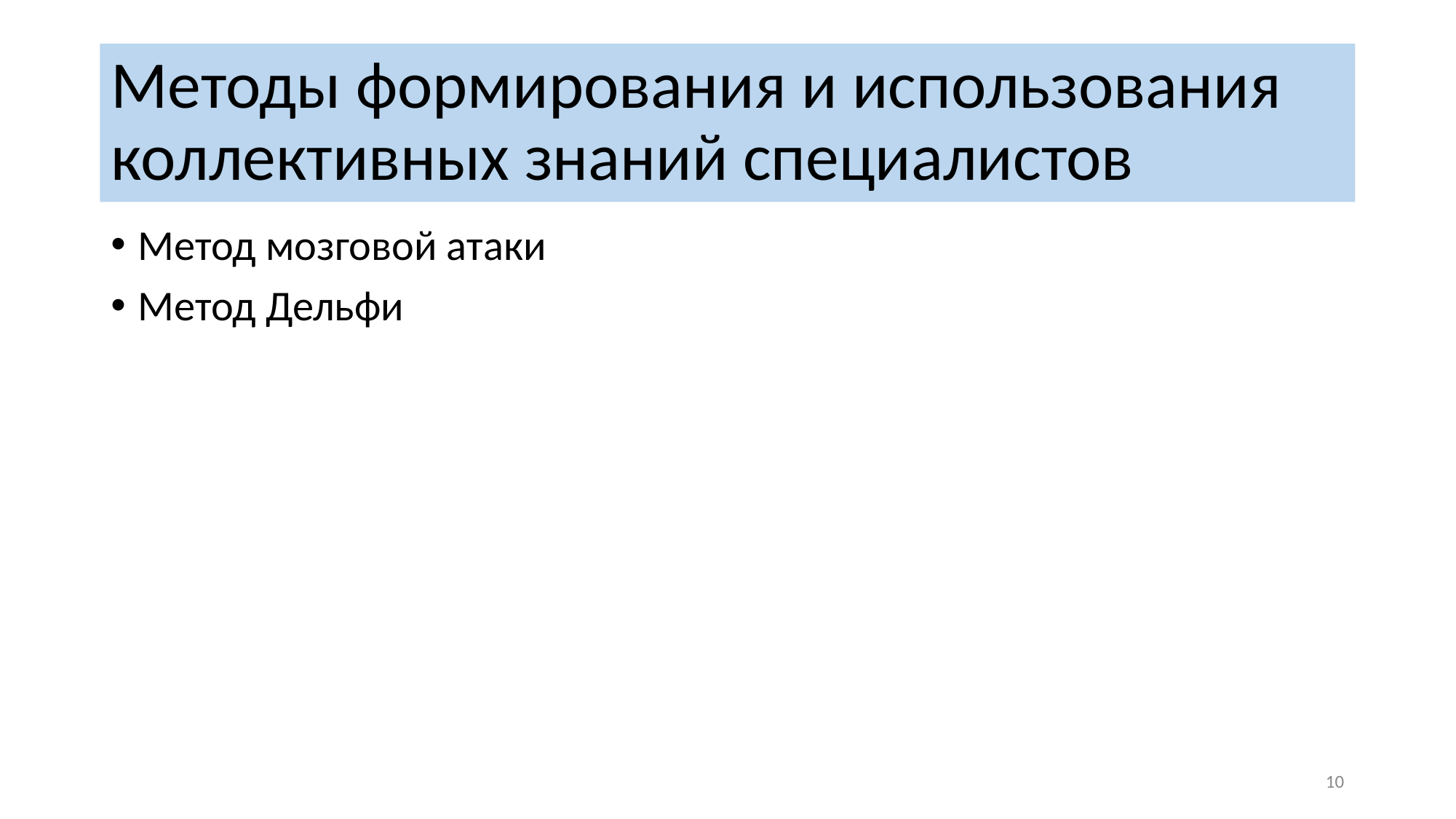

# Методы формирования и использования коллективных знаний специалистов
Метод мозговой атаки
Метод Дельфи

10